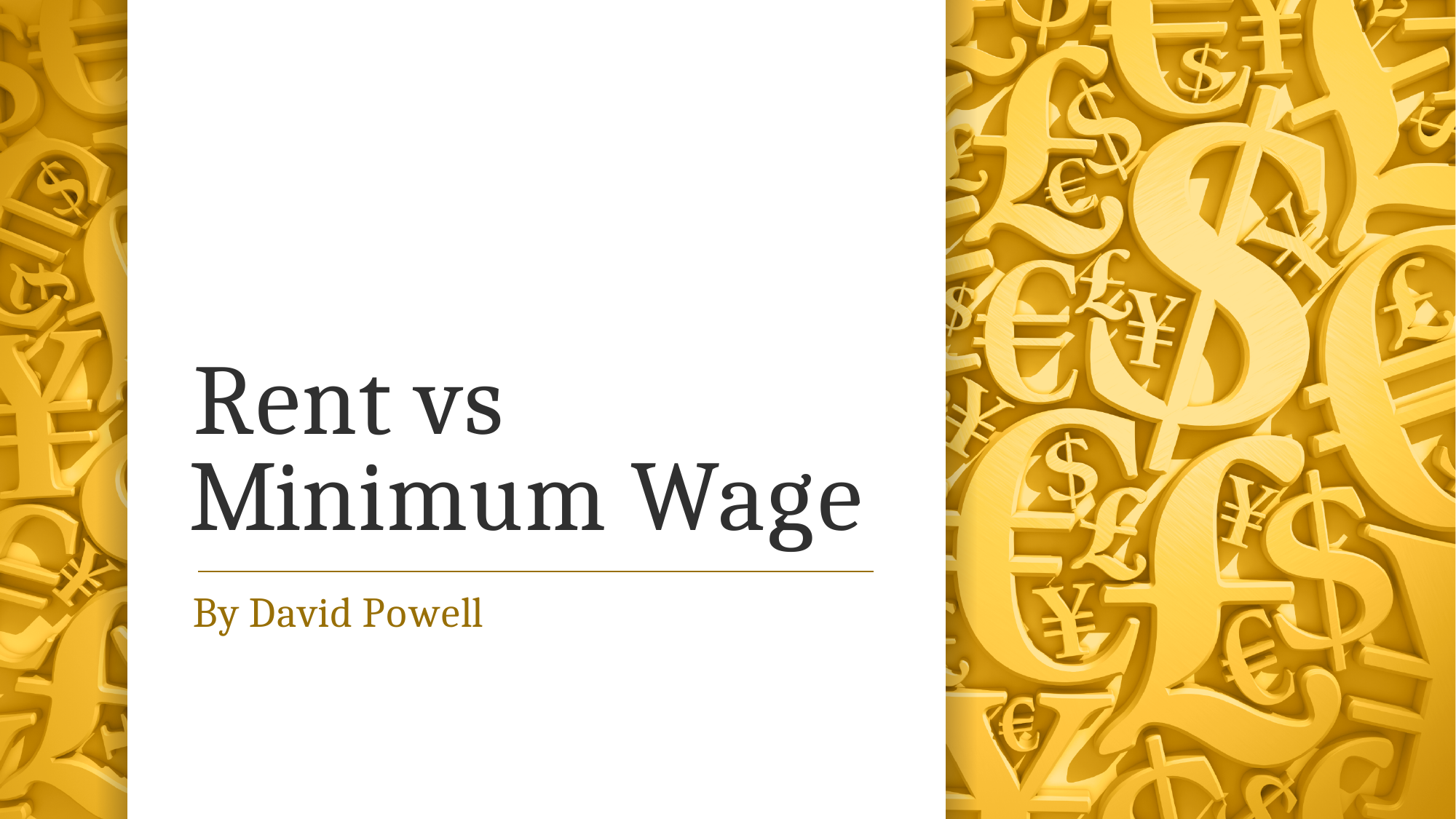

# Rent vs Minimum Wage
By David Powell